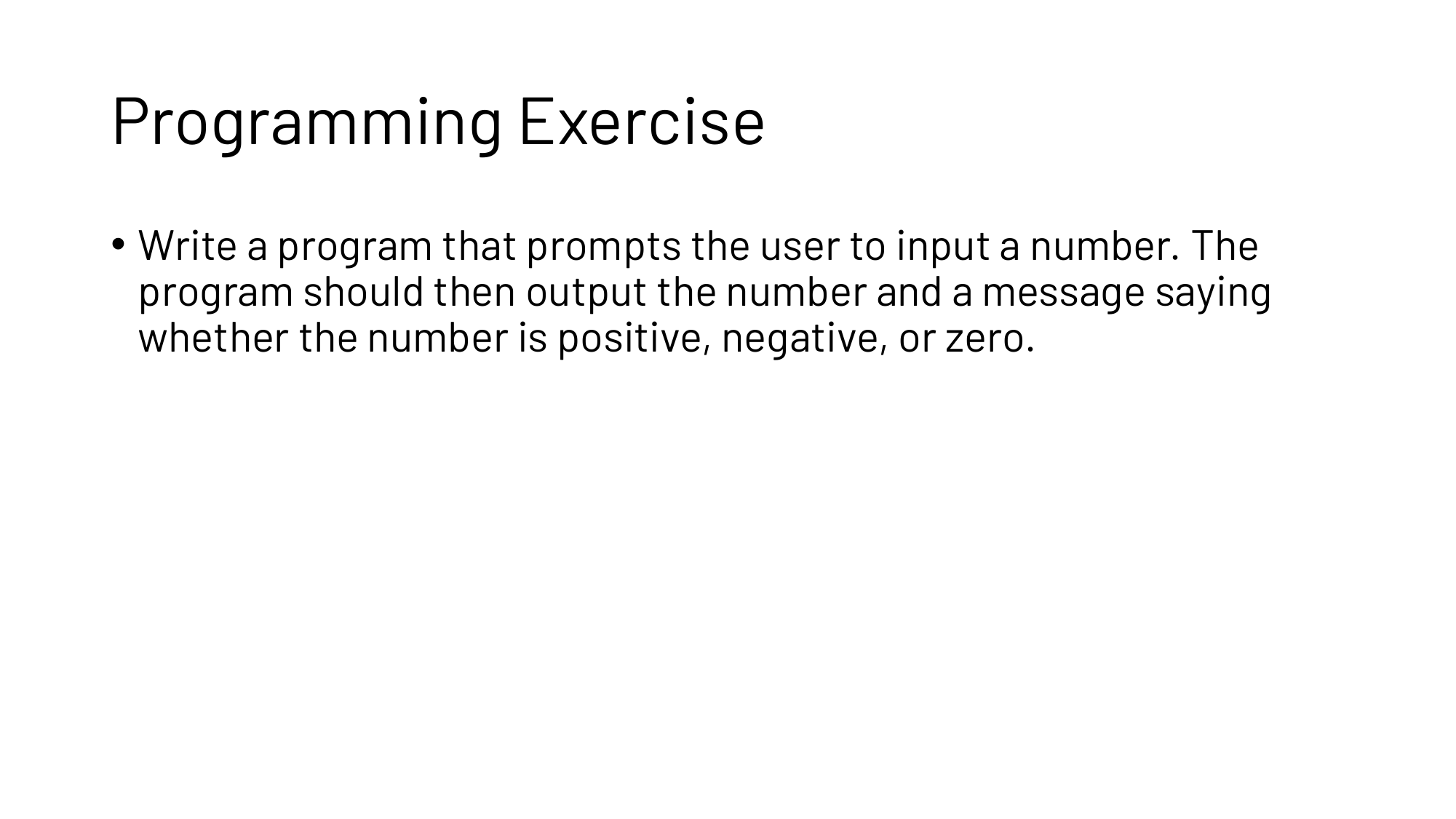

# Programming Exercise
Write a program that prompts the user to input a number. The program should then output the number and a message saying whether the number is positive, negative, or zero.